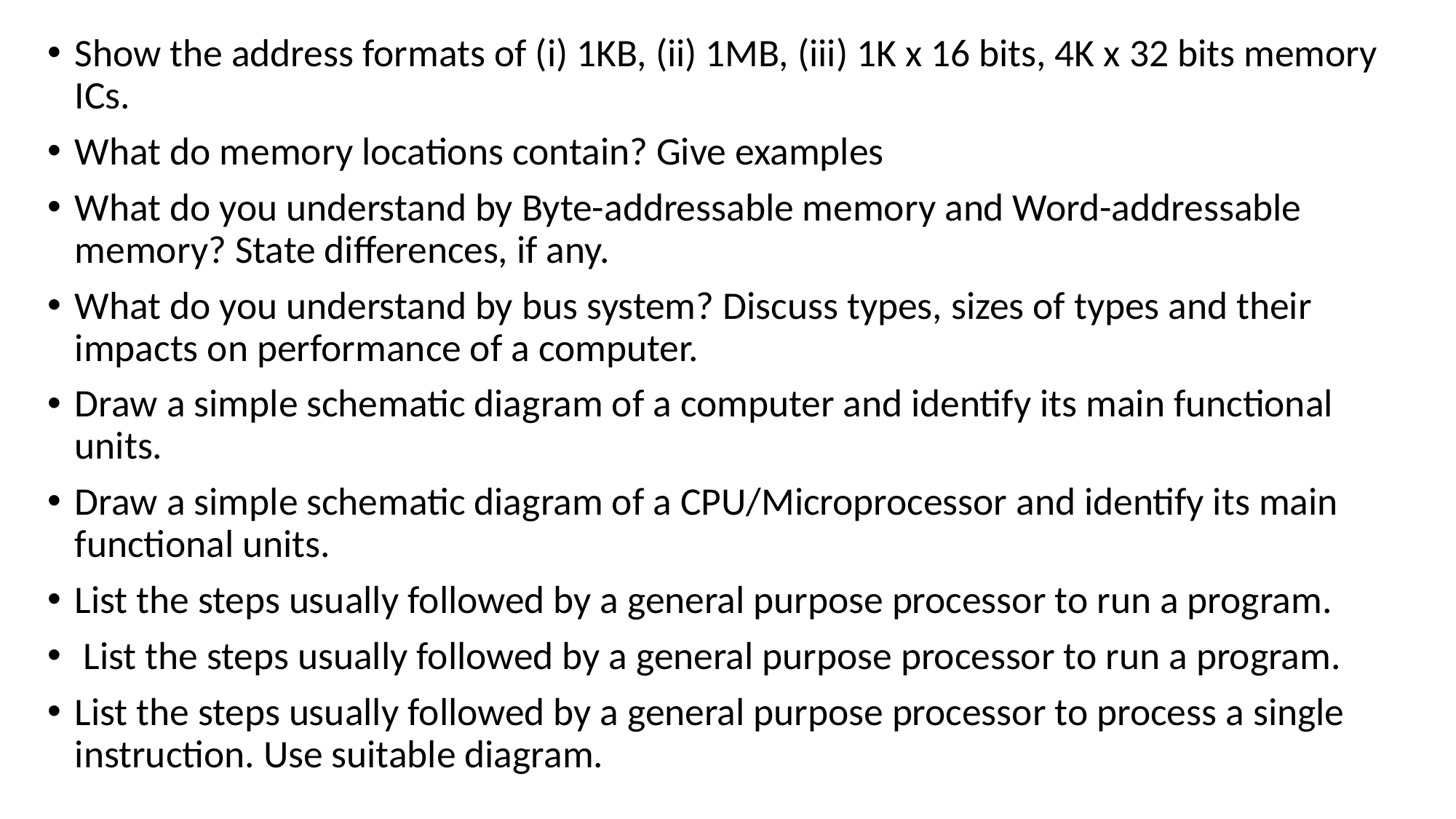

Show the address formats of (i) 1KB, (ii) 1MB, (iii) 1K x 16 bits, 4K x 32 bits memory  ICs.
What do memory locations contain? Give examples
What do you understand by Byte-addressable memory and Word-addressable memory? State differences, if any.
What do you understand by bus system? Discuss types, sizes of types and their impacts on performance of a computer.
Draw a simple schematic diagram of a computer and identify its main functional units.
Draw a simple schematic diagram of a CPU/Microprocessor and identify its main functional units.
List the steps usually followed by a general purpose processor to run a program.
 List the steps usually followed by a general purpose processor to run a program.
List the steps usually followed by a general purpose processor to process a single instruction. Use suitable diagram.